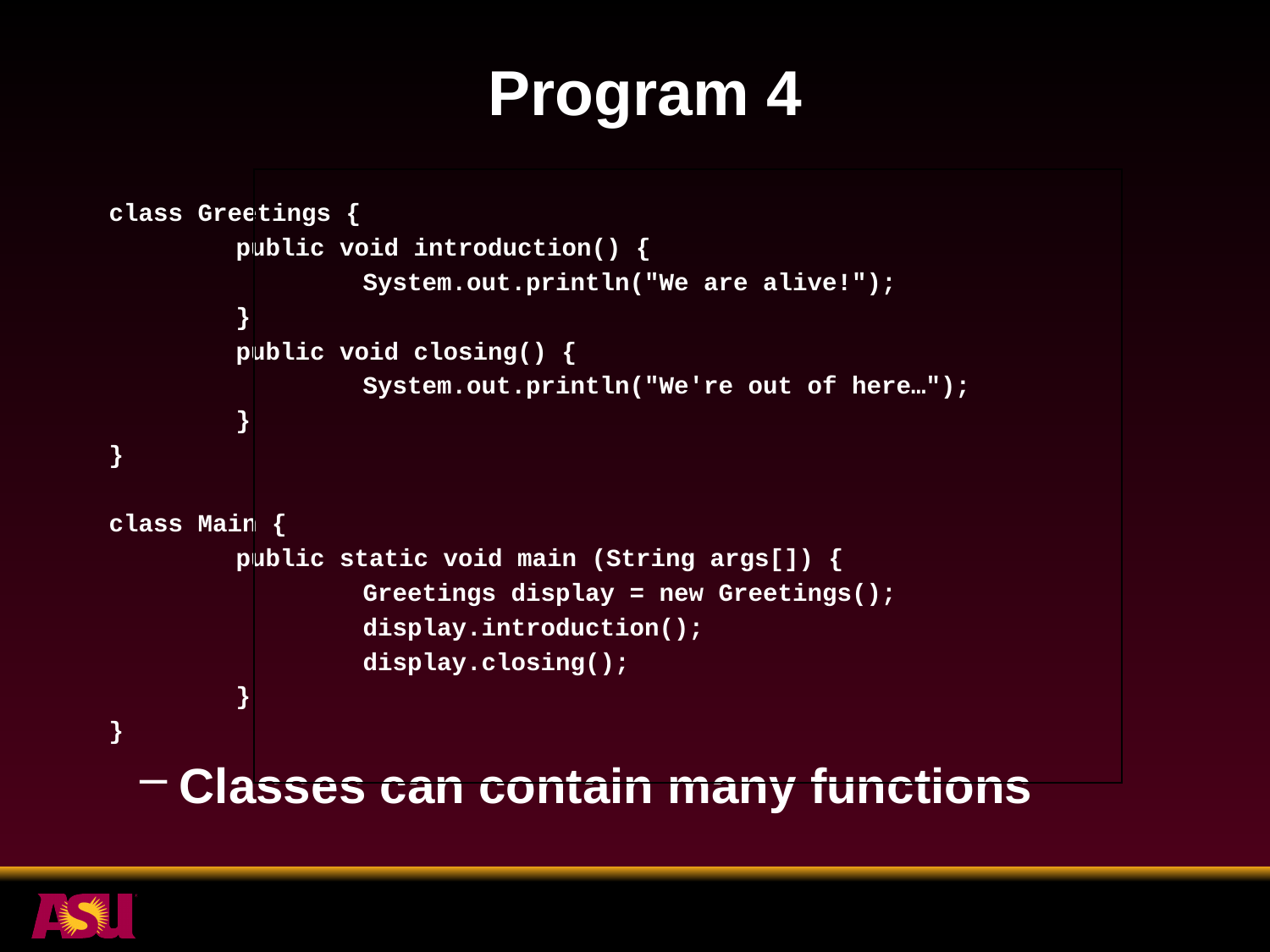

# Program 4

class Greetings {
	public void introduction() {
		System.out.println("We are alive!");
	}
	public void closing() {
		System.out.println("We're out of here…");
	}
}

class Main {
	public static void main (String args[]) {
		Greetings display = new Greetings();
		display.introduction();
		display.closing();
	}
}
Classes can contain many functions